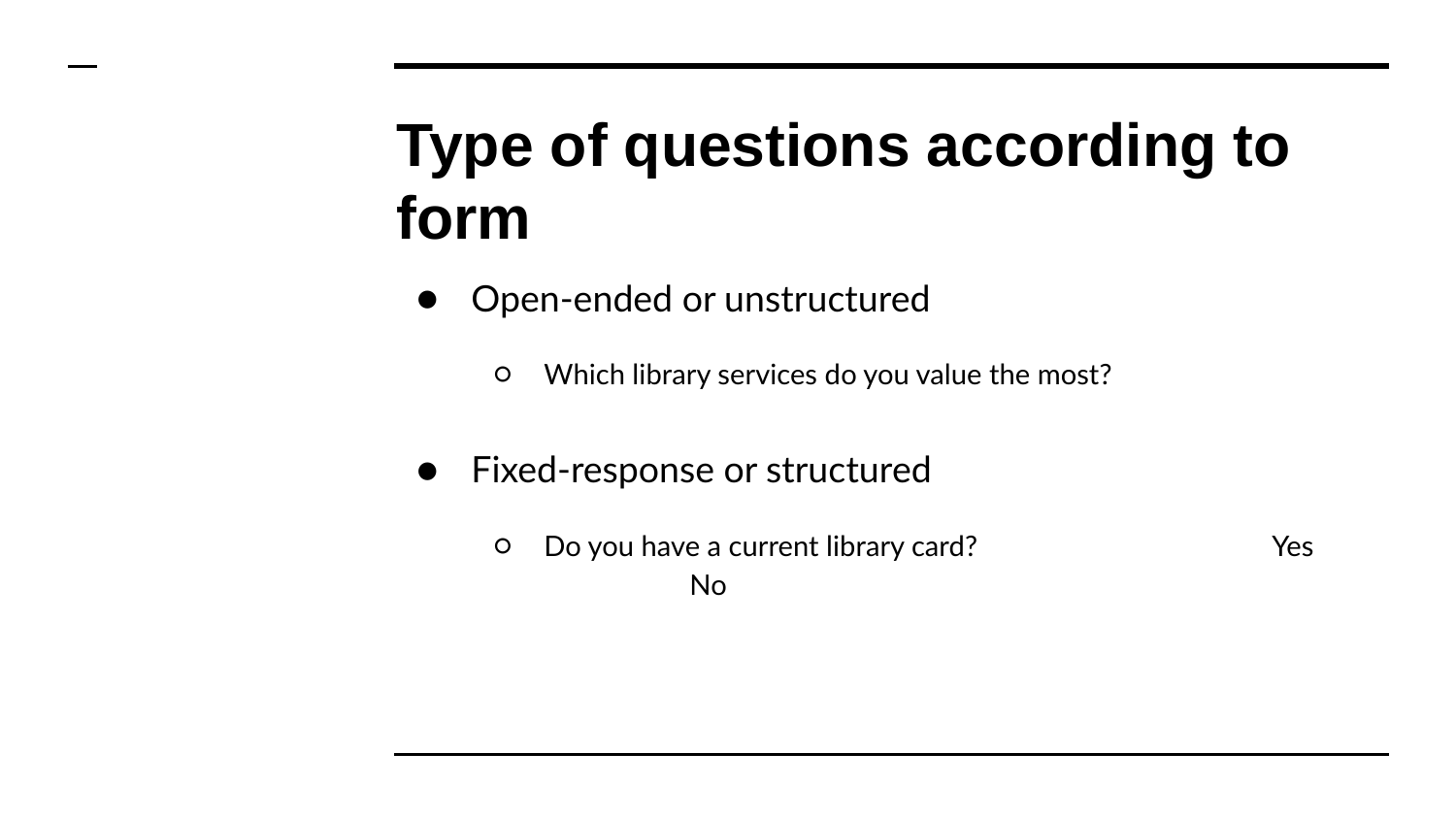

# Type of questions according to form
Open-ended or unstructured
Which library services do you value the most?

Fixed-response or structured
Do you have a current library card? 		Yes 	No